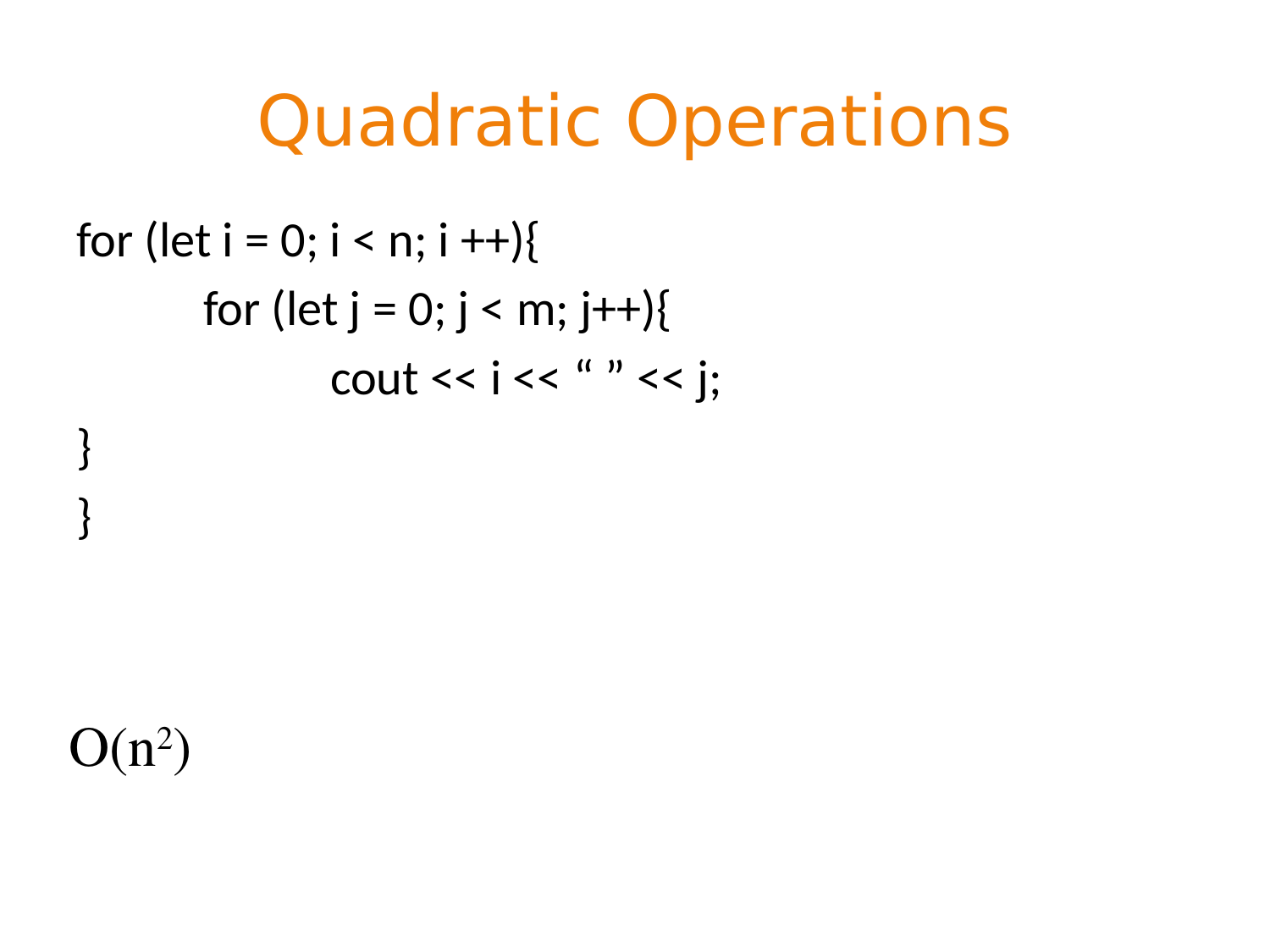

# Quadratic Operations
for (let i = 0; i < n; i ++){
	for (let j = 0; j < m; j++){
		cout << i << “ ” << j;
}
}
O(n2)